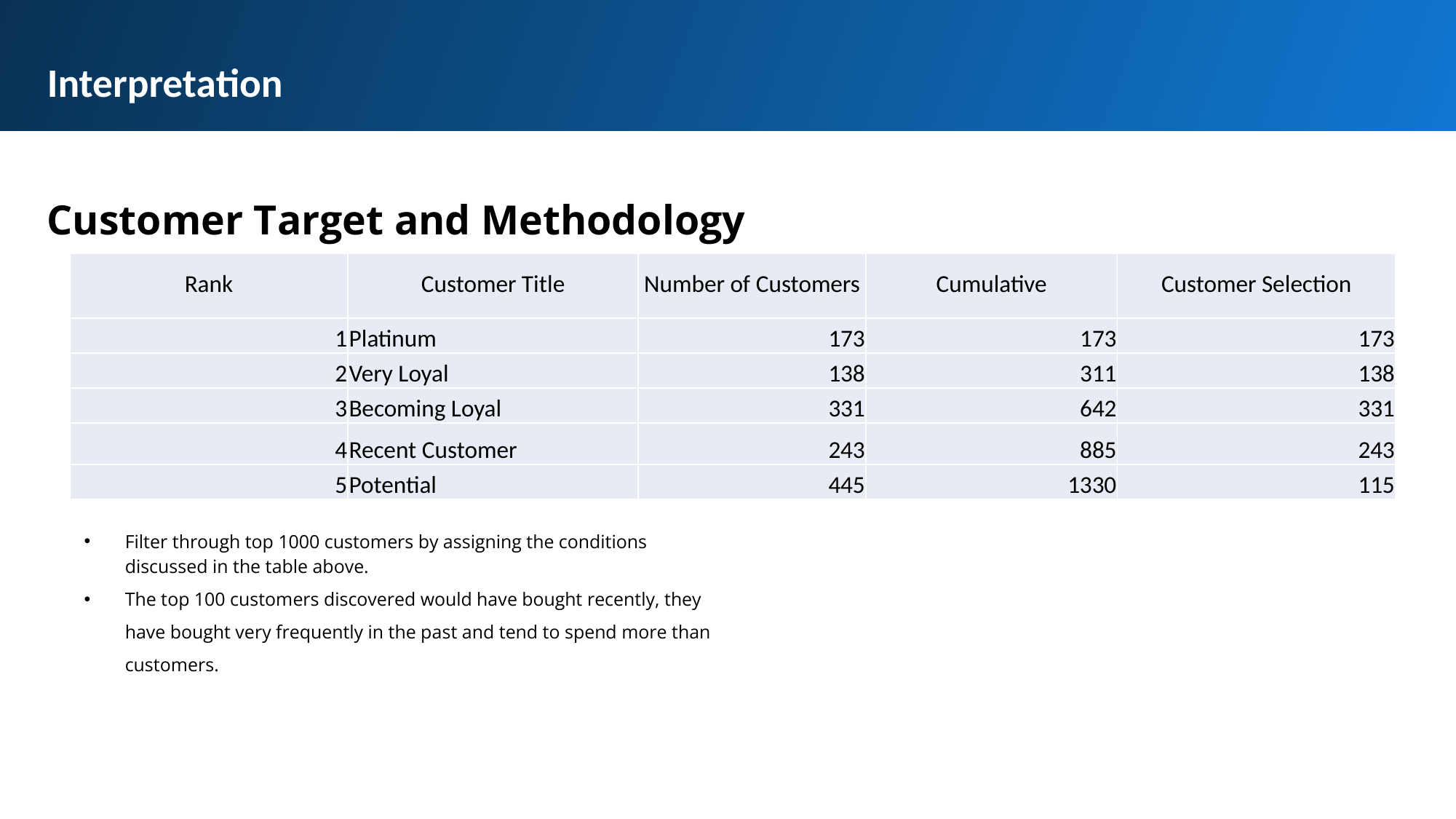

Interpretation
Customer Target and Methodology
| Rank | Customer Title | Number of Customers | Cumulative | Customer Selection |
| --- | --- | --- | --- | --- |
| 1 | Platinum | 173 | 173 | 173 |
| 2 | Very Loyal | 138 | 311 | 138 |
| 3 | Becoming Loyal | 331 | 642 | 331 |
| 4 | Recent Customer | 243 | 885 | 243 |
| 5 | Potential | 445 | 1330 | 115 |
Filter through top 1000 customers by assigning the conditions discussed in the table above.
The top 100 customers discovered would have bought recently, they have bought very frequently in the past and tend to spend more than customers.